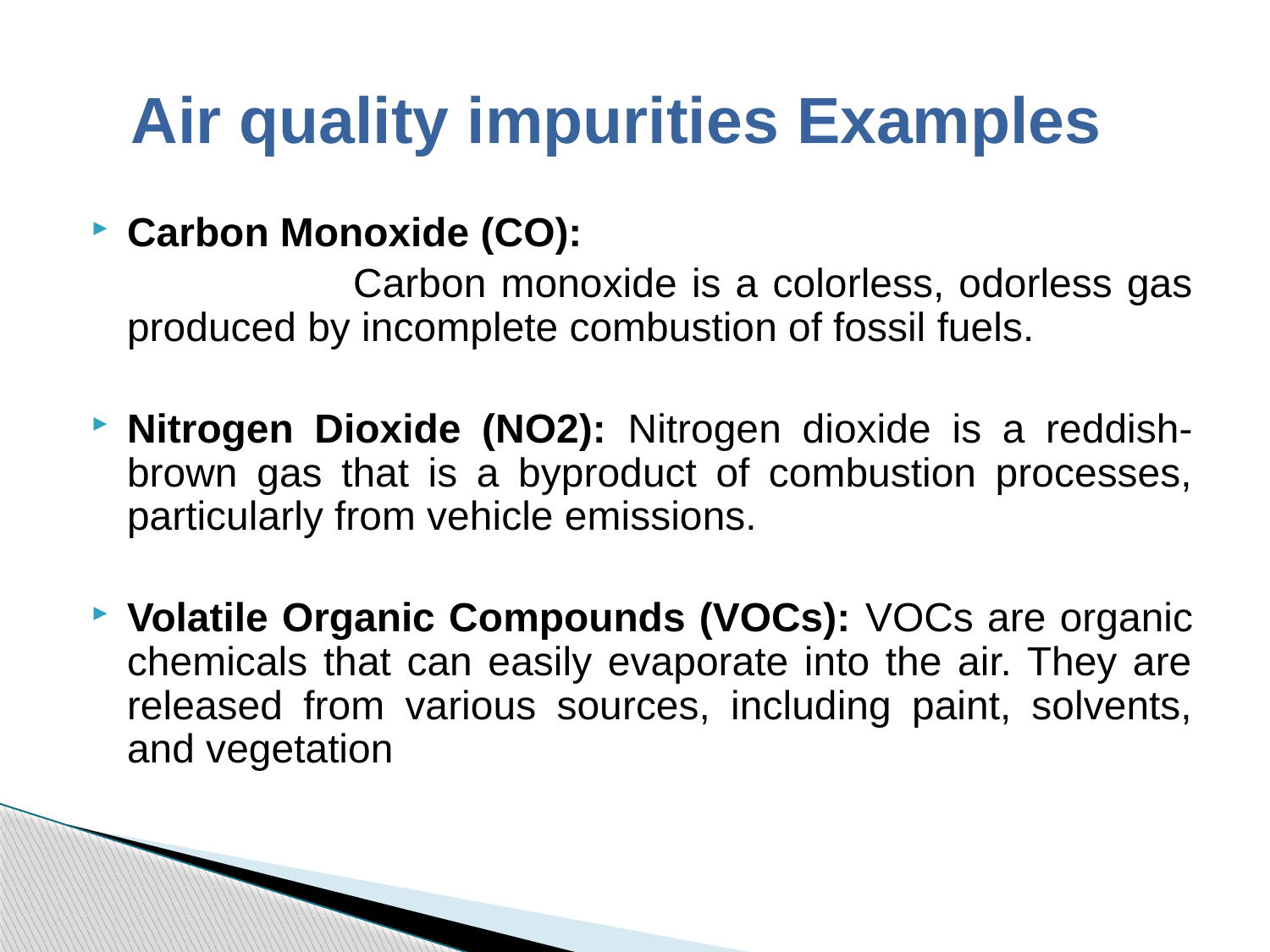

# Air quality impurities Examples
Carbon Monoxide (CO):
                  Carbon monoxide is a colorless, odorless gas produced by incomplete combustion of fossil fuels.

Nitrogen Dioxide (NO2): Nitrogen dioxide is a reddish-brown gas that is a byproduct of combustion processes, particularly from vehicle emissions.

Volatile Organic Compounds (VOCs): VOCs are organic chemicals that can easily evaporate into the air. They are released from various sources, including paint, solvents, and vegetation